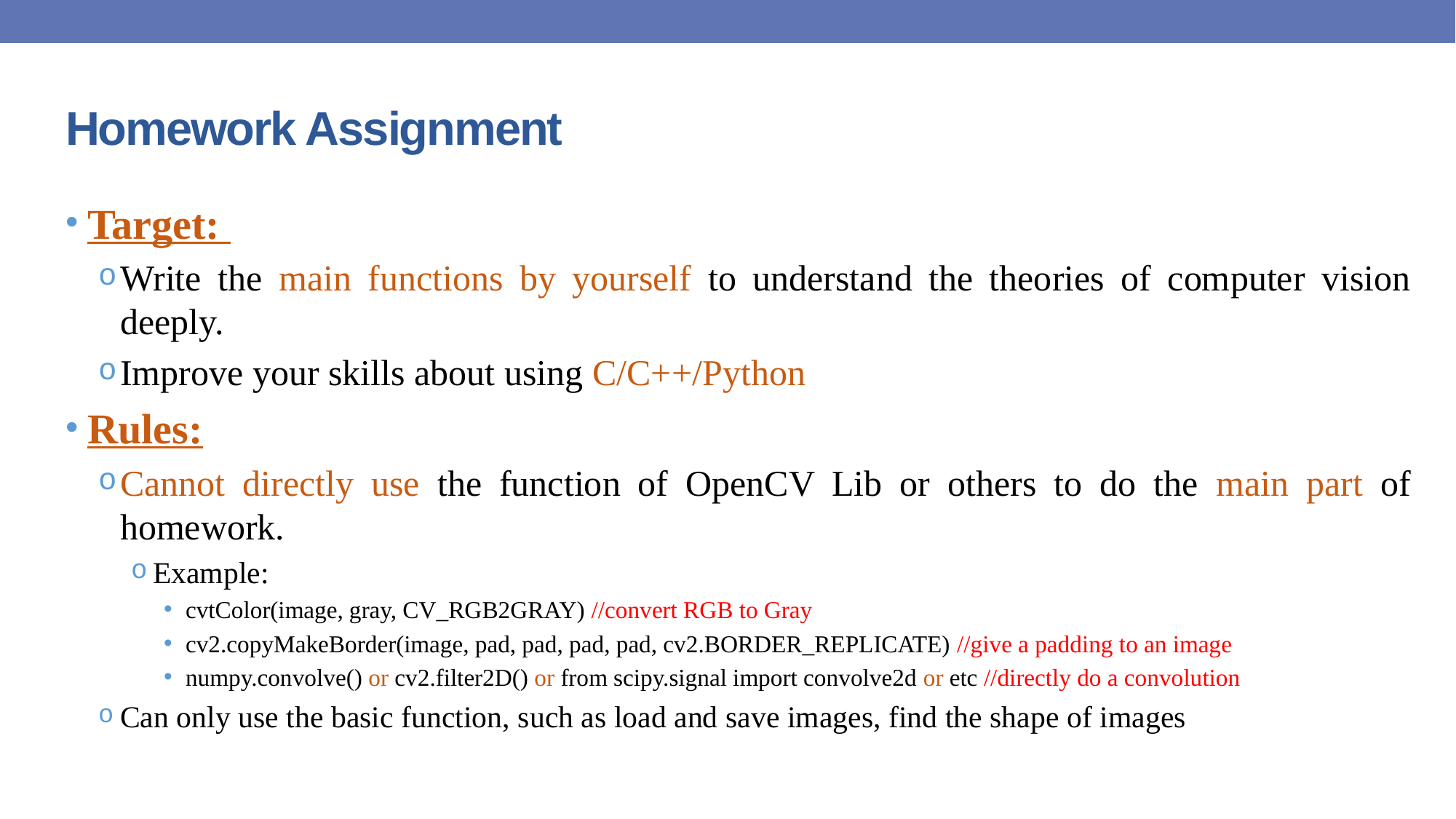

Homework Assignment
Target:
Write the main functions by yourself to understand the theories of computer vision deeply.
Improve your skills about using C/C++/Python
Rules:
Cannot directly use the function of OpenCV Lib or others to do the main part of homework.
Example:
cvtColor(image, gray, CV_RGB2GRAY) //convert RGB to Gray
cv2.copyMakeBorder(image, pad, pad, pad, pad, cv2.BORDER_REPLICATE) //give a padding to an image
numpy.convolve() or cv2.filter2D() or from scipy.signal import convolve2d or etc //directly do a convolution
Can only use the basic function, such as load and save images, find the shape of images